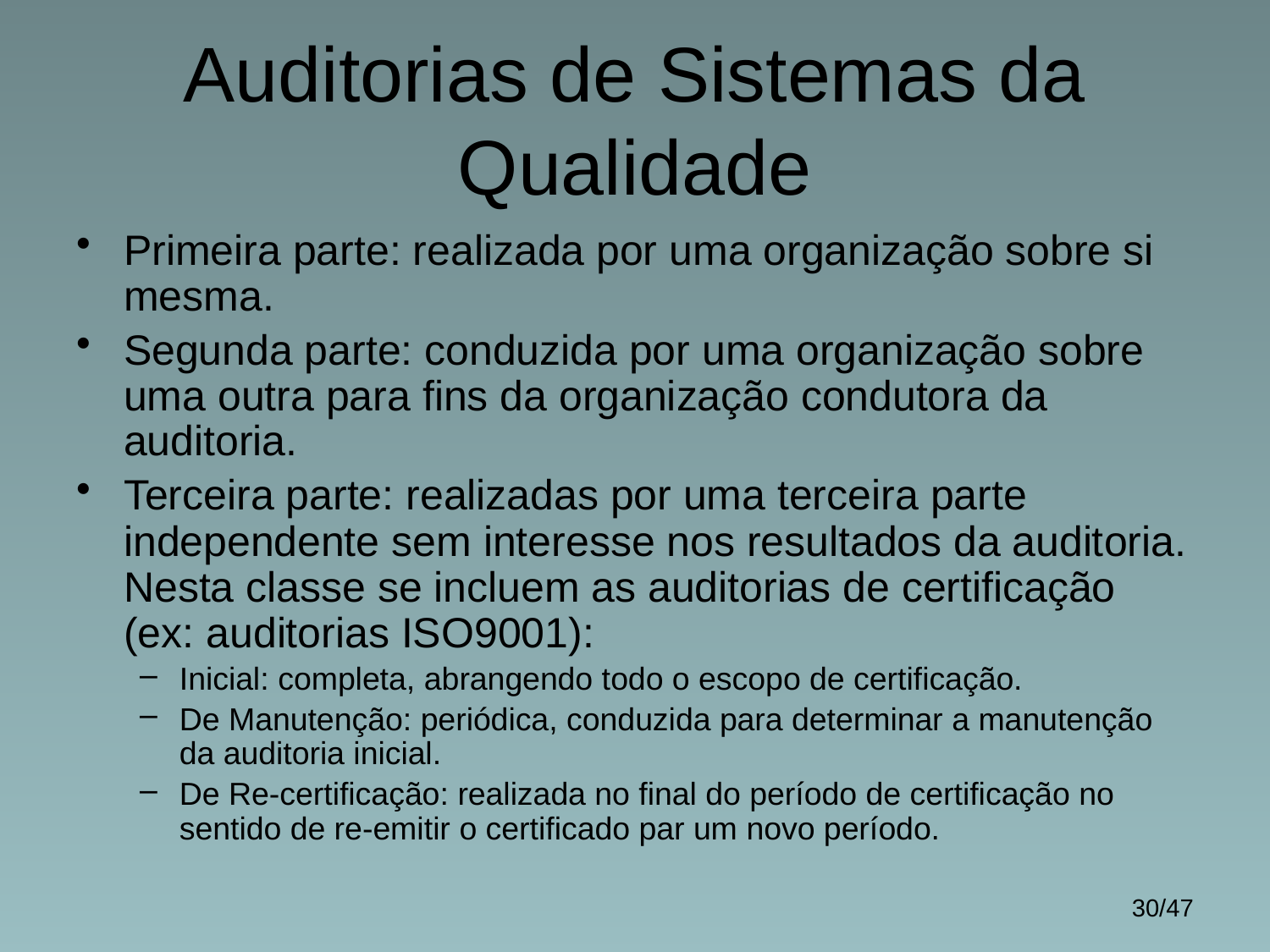

# Auditorias de Sistemas da Qualidade
Primeira parte: realizada por uma organização sobre si mesma.
Segunda parte: conduzida por uma organização sobre uma outra para fins da organização condutora da auditoria.
Terceira parte: realizadas por uma terceira parte independente sem interesse nos resultados da auditoria. Nesta classe se incluem as auditorias de certificação (ex: auditorias ISO9001):
Inicial: completa, abrangendo todo o escopo de certificação.
De Manutenção: periódica, conduzida para determinar a manutenção da auditoria inicial.
De Re-certificação: realizada no final do período de certificação no sentido de re-emitir o certificado par um novo período.
30/47